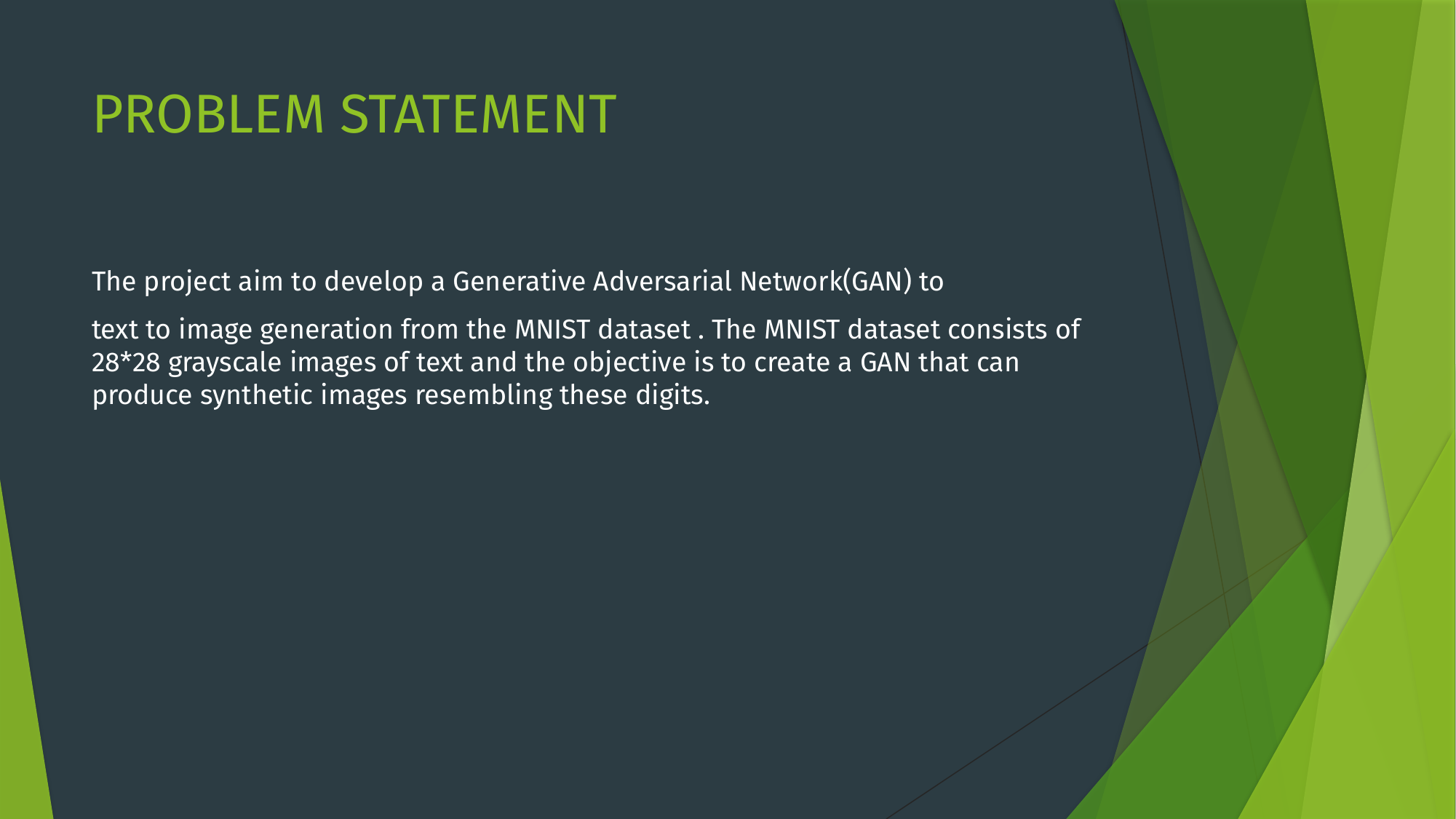

# PROBLEM STATEMENT
The project aim to develop a Generative Adversarial Network(GAN) to
text to image generation from the MNIST dataset . The MNIST dataset consists of 28*28 grayscale images of text and the objective is to create a GAN that can produce synthetic images resembling these digits.